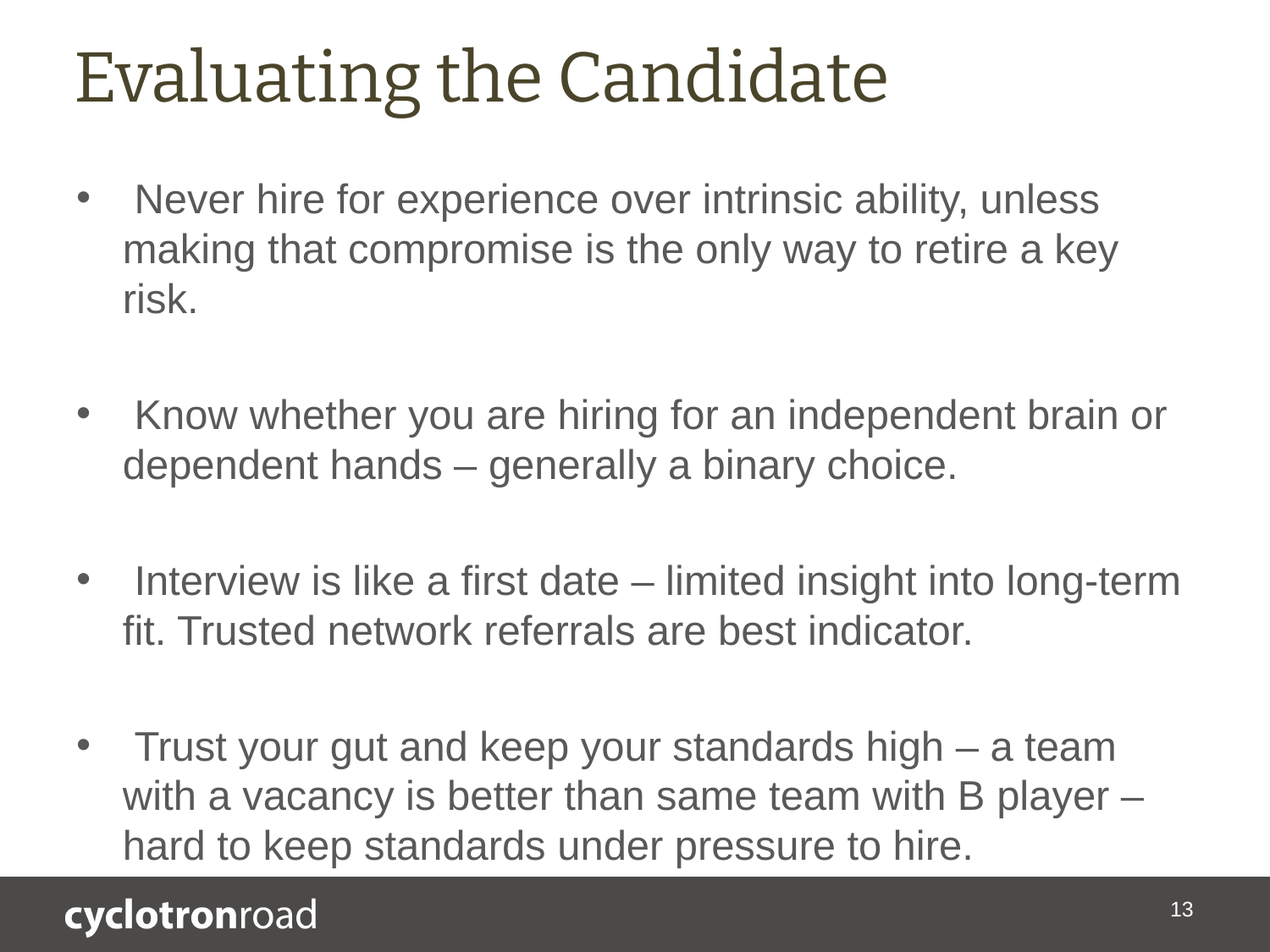

# Evaluating the Candidate
 Never hire for experience over intrinsic ability, unless making that compromise is the only way to retire a key risk.

 Know whether you are hiring for an independent brain or dependent hands – generally a binary choice.

 Interview is like a first date – limited insight into long-term fit. Trusted network referrals are best indicator.

 Trust your gut and keep your standards high – a team with a vacancy is better than same team with B player – hard to keep standards under pressure to hire.
13